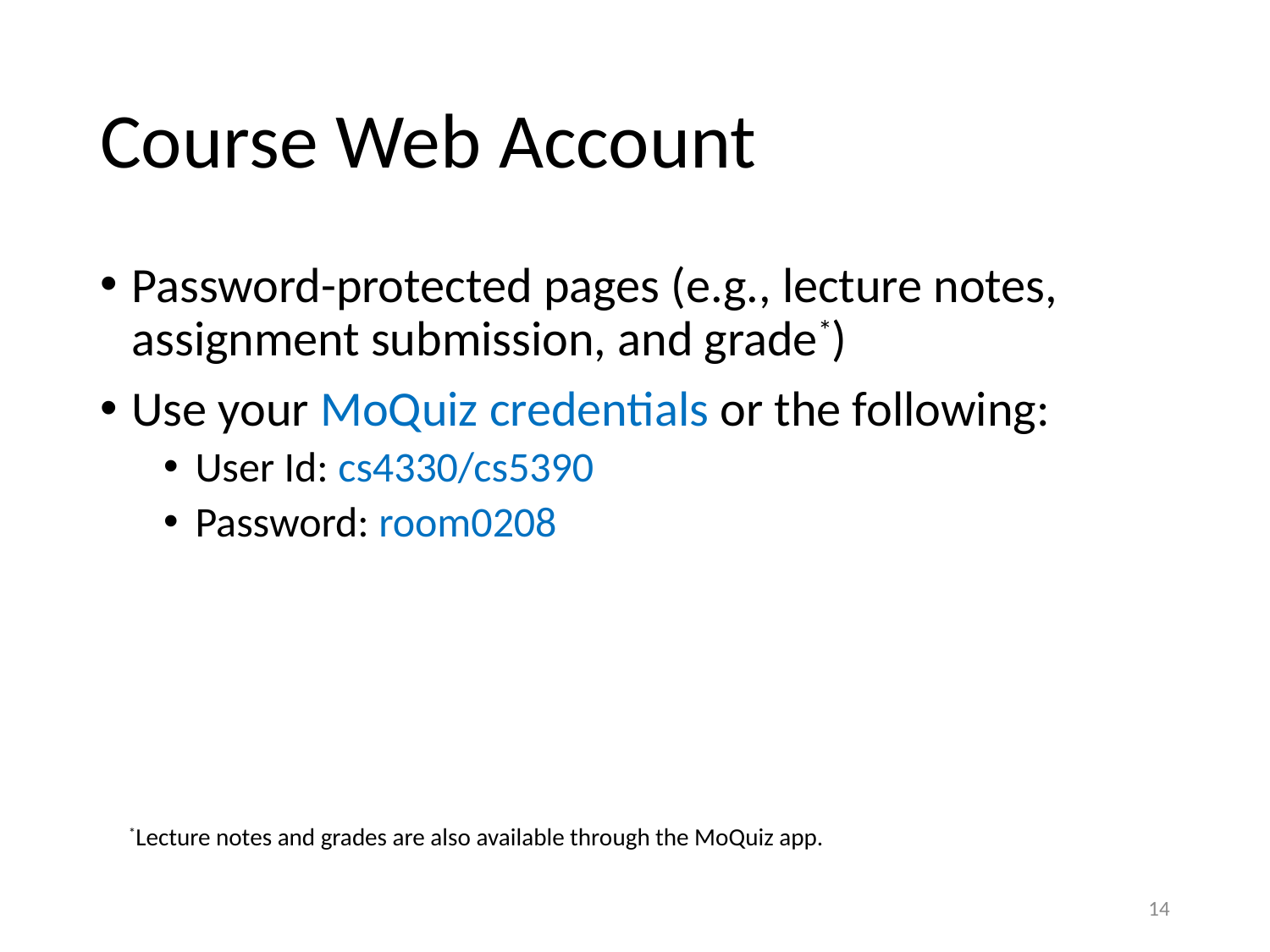

# Course Web Account
Password-protected pages (e.g., lecture notes, assignment submission, and grade*)
Use your MoQuiz credentials or the following:
User Id: cs4330/cs5390
Password: room0208
*Lecture notes and grades are also available through the MoQuiz app.
14